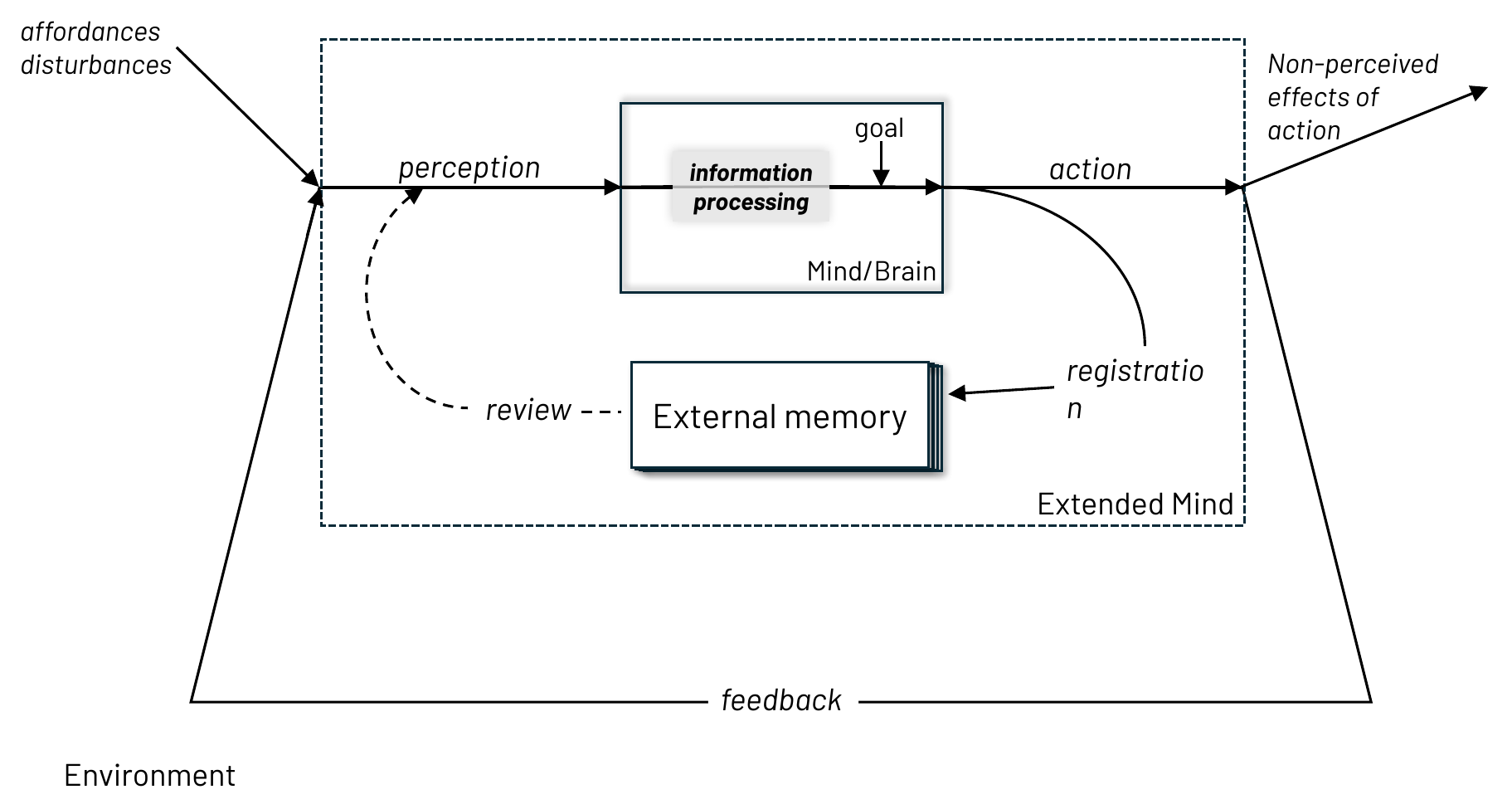

affordances disturbances

Non-perceived effects of
action

goal
perception
action
information processing

Mind/Brain
registration
External memory

review
Extended Mind
feedback
Environment